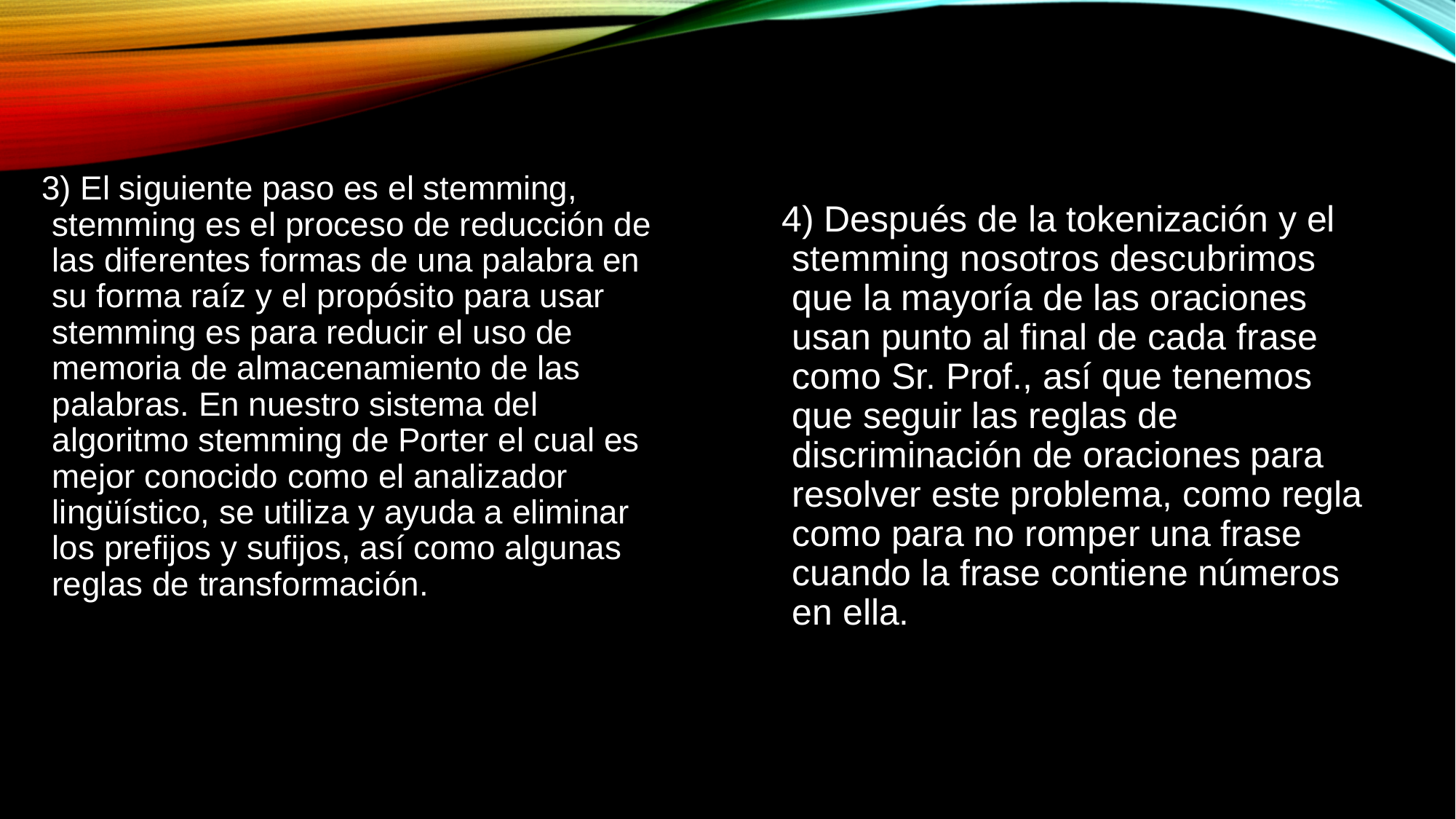

3) El siguiente paso es el stemming, stemming es el proceso de reducción de las diferentes formas de una palabra en su forma raíz y el propósito para usar stemming es para reducir el uso de memoria de almacenamiento de las palabras. En nuestro sistema del algoritmo stemming de Porter el cual es mejor conocido como el analizador  lingüístico, se utiliza y ayuda a eliminar los prefijos y sufijos, así como algunas reglas de transformación.
4) Después de la tokenización y el stemming nosotros descubrimos que la mayoría de las oraciones usan punto al final de cada frase como Sr. Prof., así que tenemos que seguir las reglas de discriminación de oraciones para resolver este problema, como regla como para no romper una frase cuando la frase contiene números en ella.